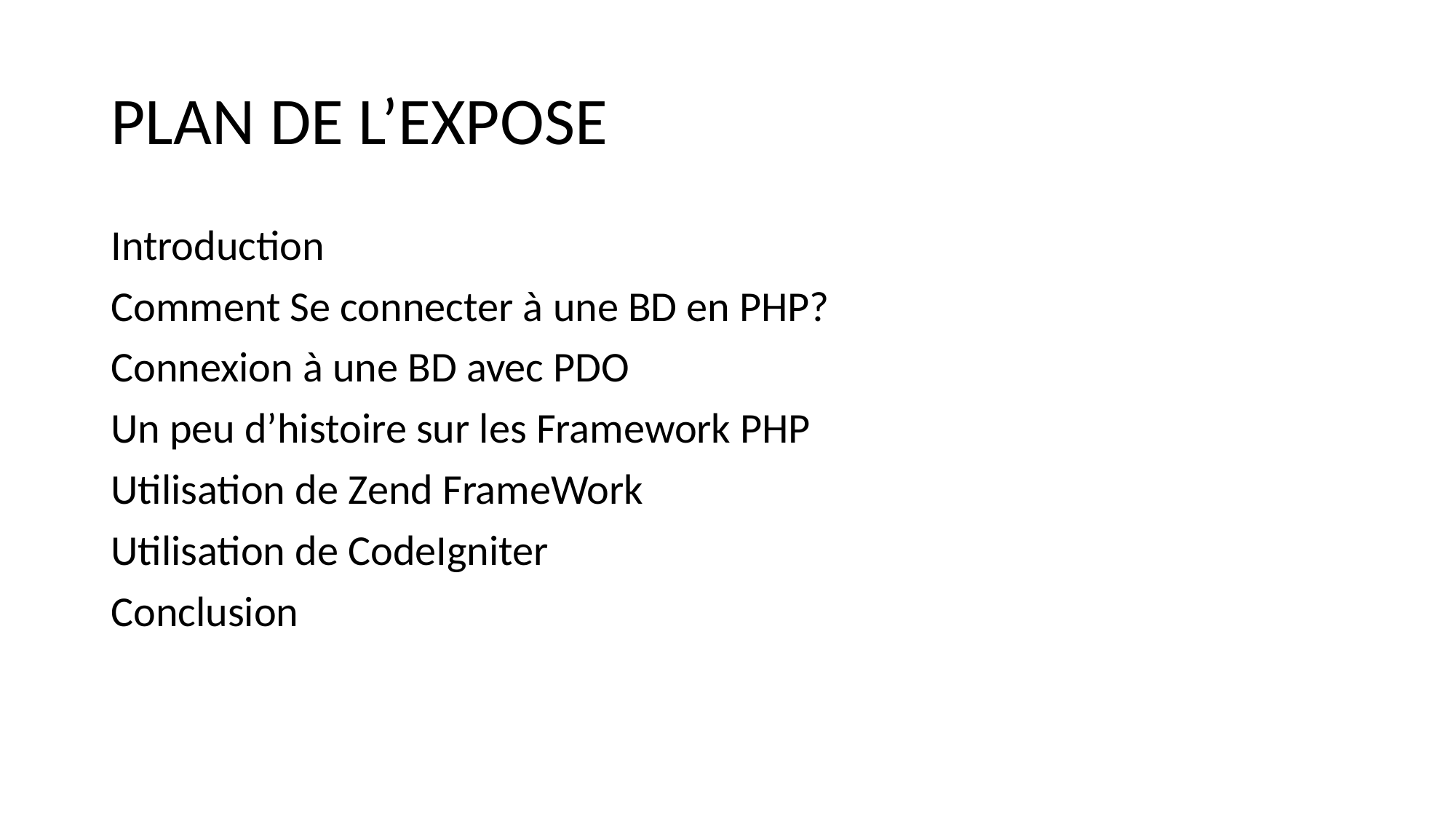

# PLAN DE L’EXPOSE
Introduction
Comment Se connecter à une BD en PHP?
Connexion à une BD avec PDO
Un peu d’histoire sur les Framework PHP
Utilisation de Zend FrameWork
Utilisation de CodeIgniter
Conclusion